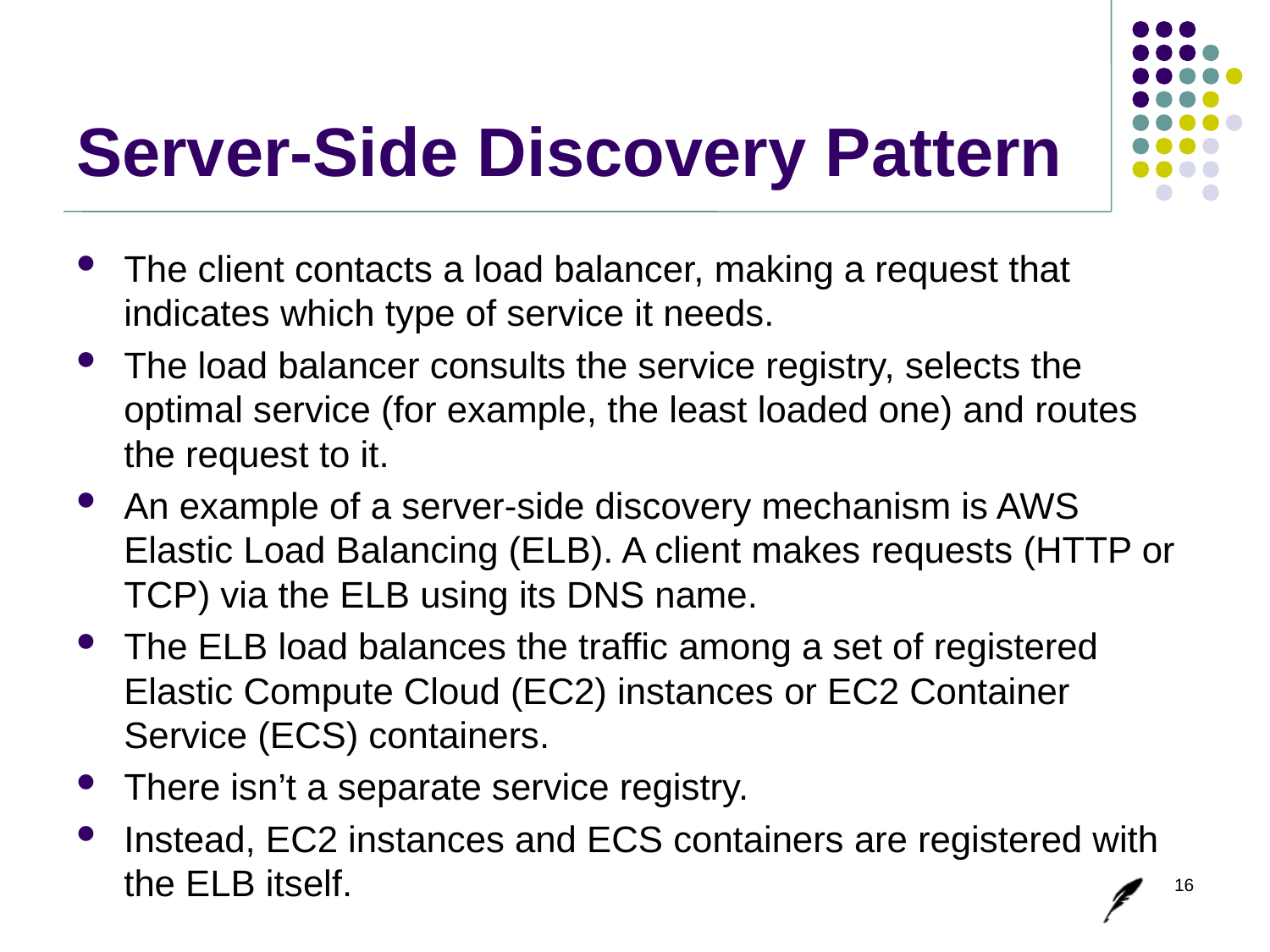

# Server-Side Discovery Pattern
The client contacts a load balancer, making a request that indicates which type of service it needs.
The load balancer consults the service registry, selects the optimal service (for example, the least loaded one) and routes the request to it.
An example of a server-side discovery mechanism is AWS Elastic Load Balancing (ELB). A client makes requests (HTTP or TCP) via the ELB using its DNS name.
The ELB load balances the traffic among a set of registered Elastic Compute Cloud (EC2) instances or EC2 Container Service (ECS) containers.
There isn’t a separate service registry.
Instead, EC2 instances and ECS containers are registered with the ELB itself.

16